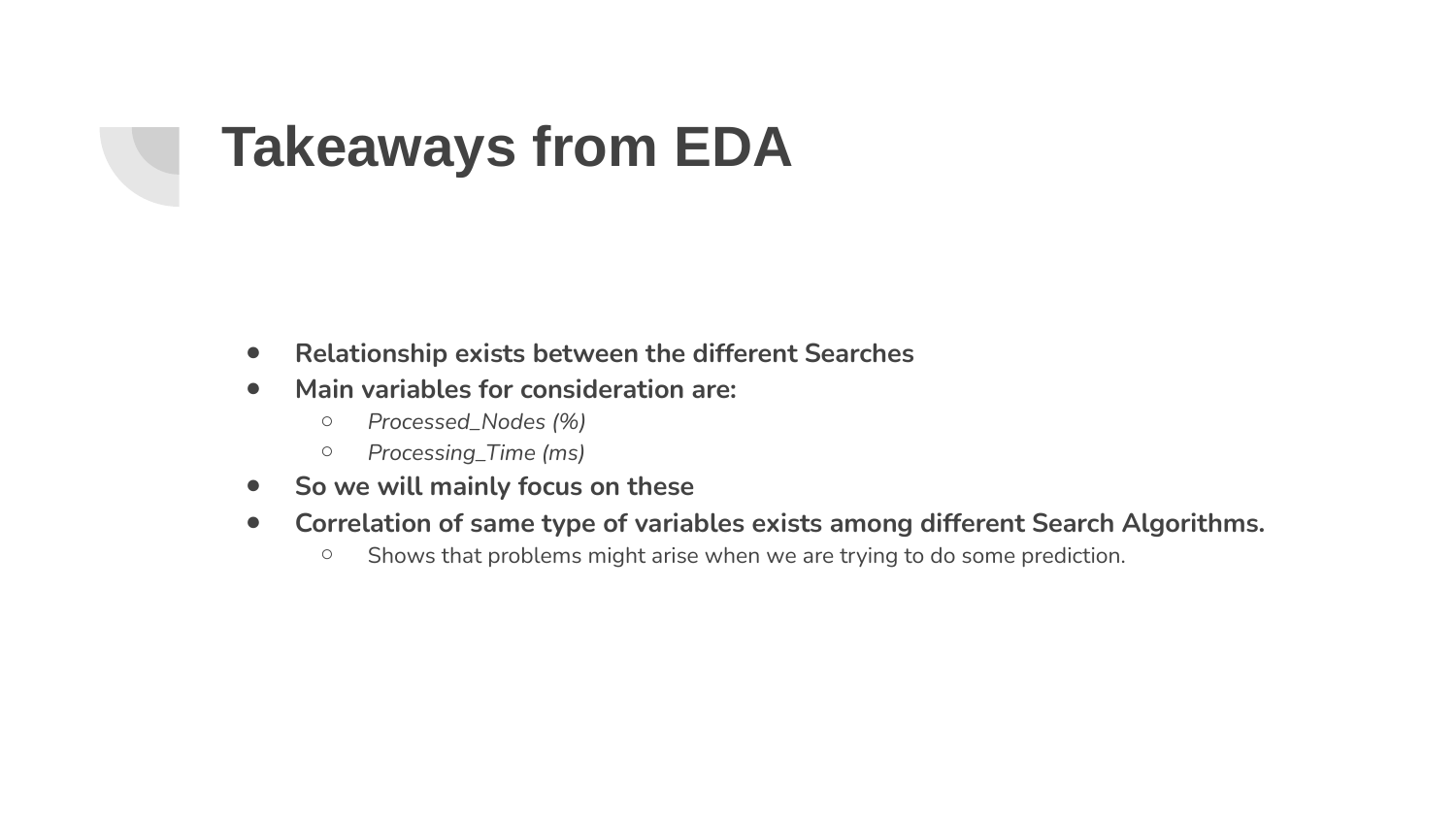

# Takeaways from EDA
Relationship exists between the different Searches
Main variables for consideration are:
Processed_Nodes (%)
Processing_Time (ms)
So we will mainly focus on these
Correlation of same type of variables exists among different Search Algorithms.
Shows that problems might arise when we are trying to do some prediction.